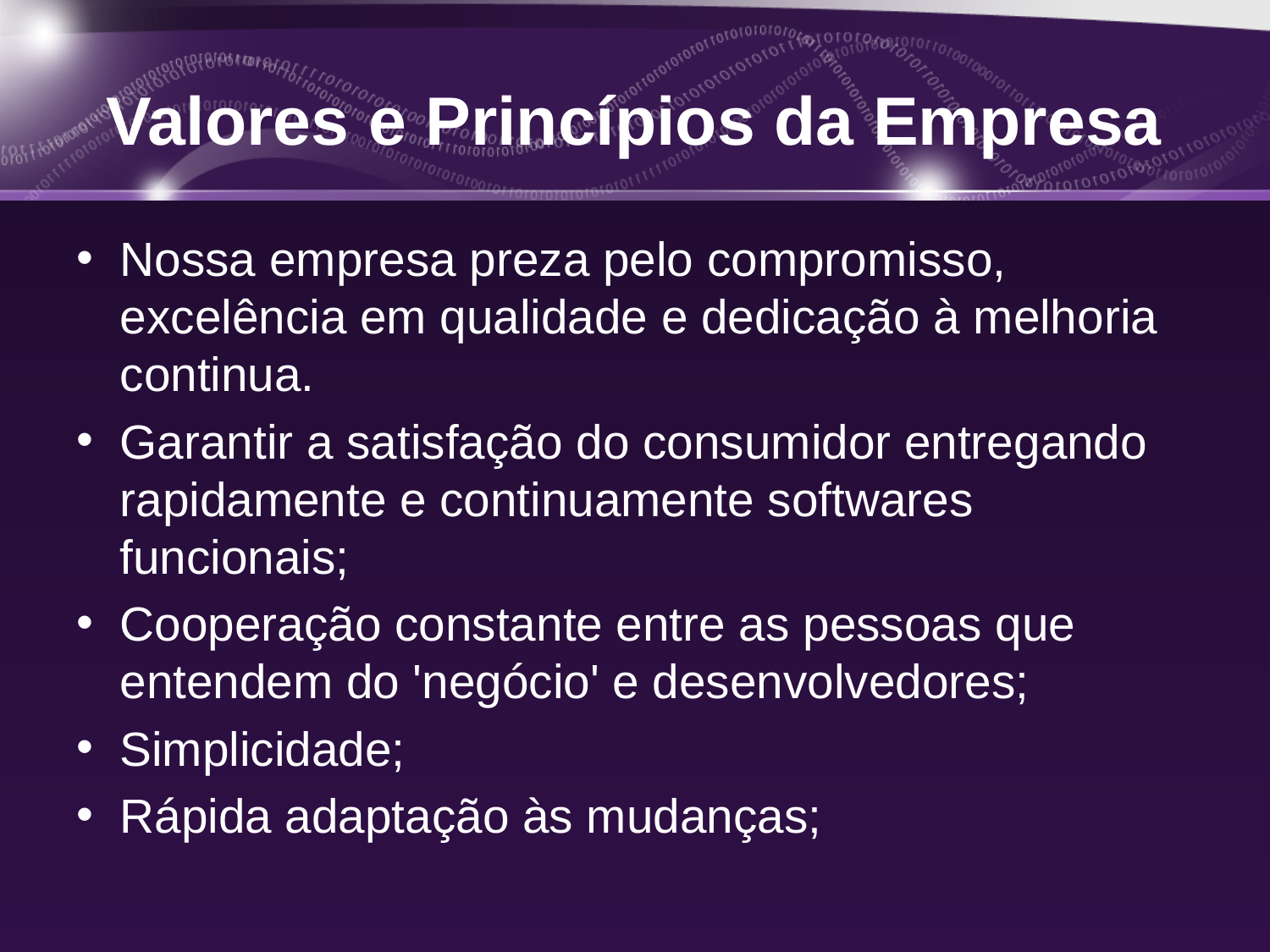

# Valores e Princípios da Empresa
Nossa empresa preza pelo compromisso, excelência em qualidade e dedicação à melhoria continua.
Garantir a satisfação do consumidor entregando rapidamente e continuamente softwares funcionais;
Cooperação constante entre as pessoas que entendem do 'negócio' e desenvolvedores;
Simplicidade;
Rápida adaptação às mudanças;